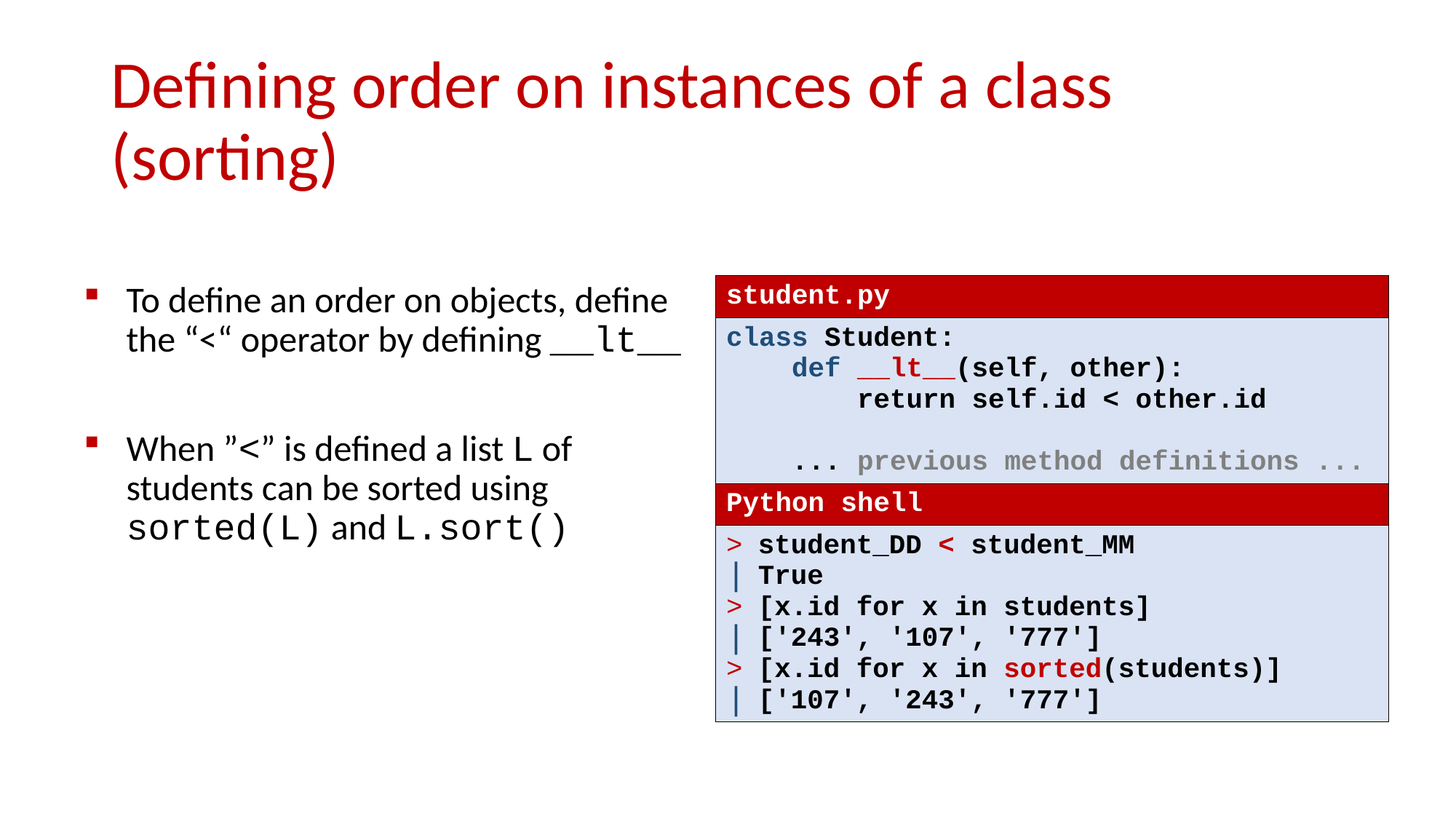

# Defining order on instances of a class (sorting)
To define an order on objects, define the “<“ operator by defining __lt__

When ”<” is defined a list L of students can be sorted using sorted(L) and L.sort()
| student.py |
| --- |
| class Student: def \_\_lt\_\_(self, other): return self.id < other.id ... previous method definitions ... |
| Python shell |
| student\_DD < student\_MM True [x.id for x in students] ['243', '107', '777'] [x.id for x in sorted(students)] ['107', '243', '777'] |